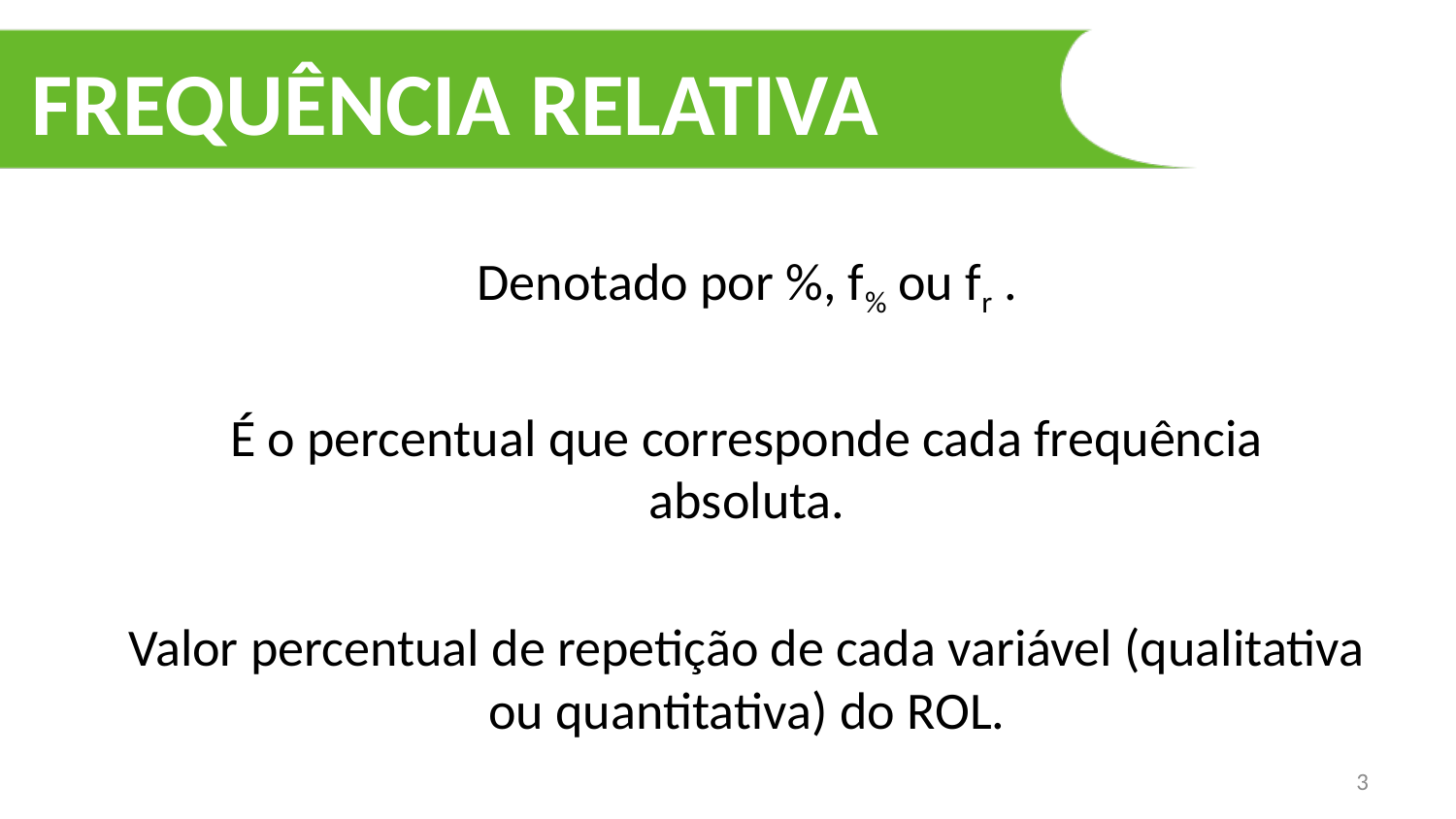

# FREQUÊNCIA RELATIVA

Denotado por %, f% ou fr .

É o percentual que corresponde cada frequência absoluta.

Valor percentual de repetição de cada variável (qualitativa ou quantitativa) do ROL.
3